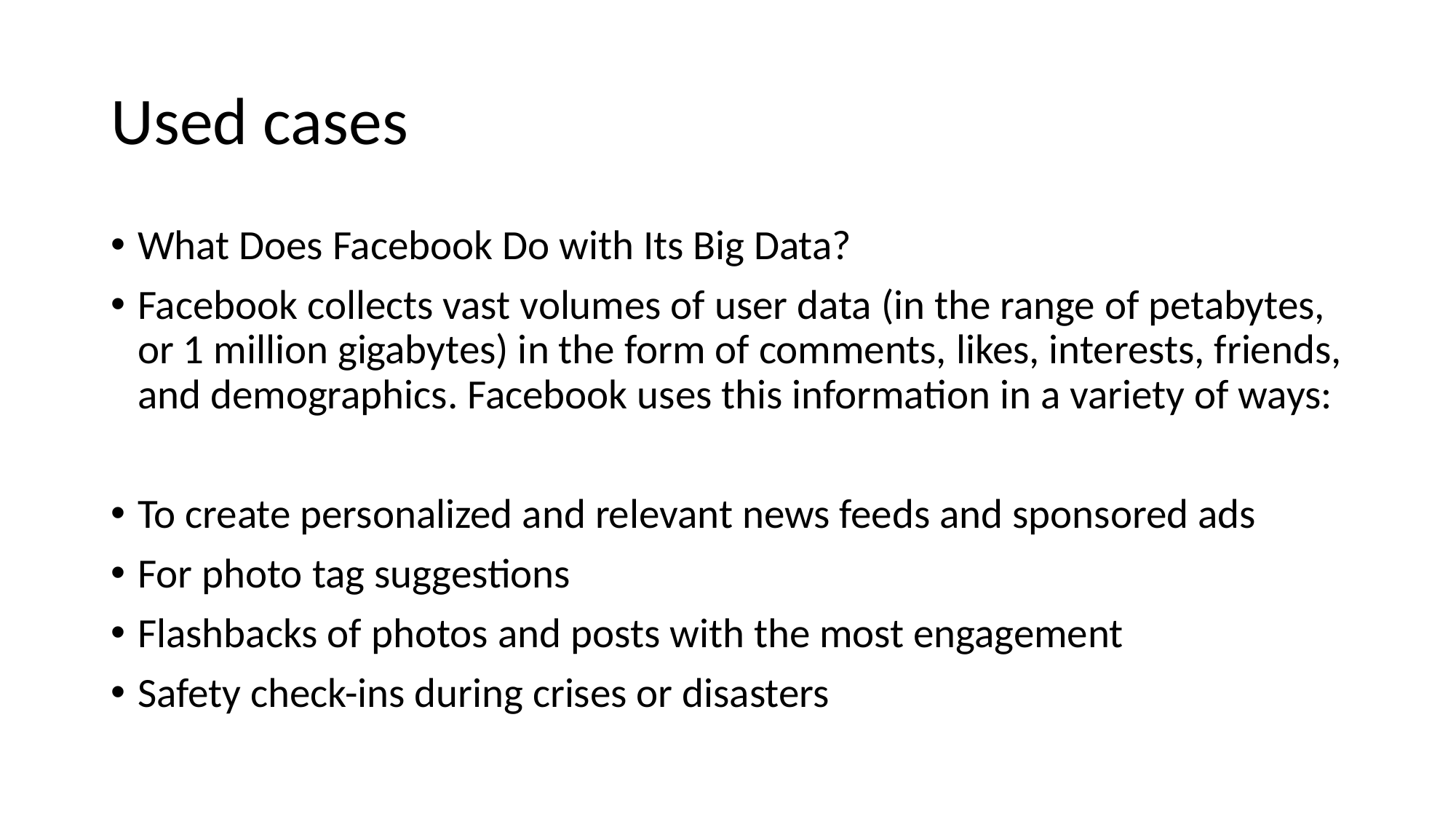

# Used cases
What Does Facebook Do with Its Big Data?
Facebook collects vast volumes of user data (in the range of petabytes, or 1 million gigabytes) in the form of comments, likes, interests, friends, and demographics. Facebook uses this information in a variety of ways:

To create personalized and relevant news feeds and sponsored ads
For photo tag suggestions
Flashbacks of photos and posts with the most engagement
Safety check-ins during crises or disasters